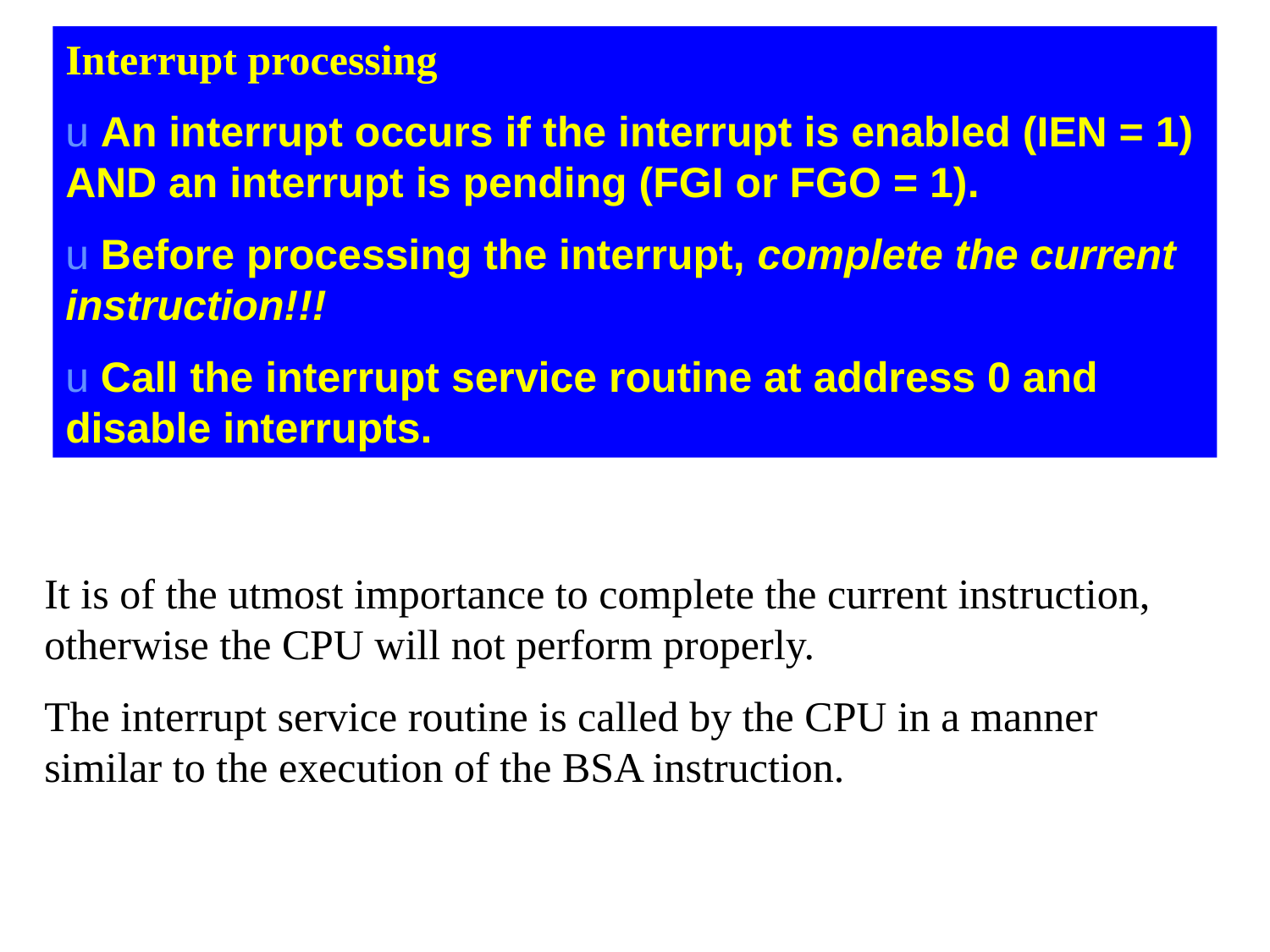

Interrupt processing
u An interrupt occurs if the interrupt is enabled (IEN = 1) AND an interrupt is pending (FGI or FGO = 1).
u Before processing the interrupt, complete the current instruction!!!
u Call the interrupt service routine at address 0 and disable interrupts.
It is of the utmost importance to complete the current instruction, otherwise the CPU will not perform properly.
The interrupt service routine is called by the CPU in a manner similar to the execution of the BSA instruction.